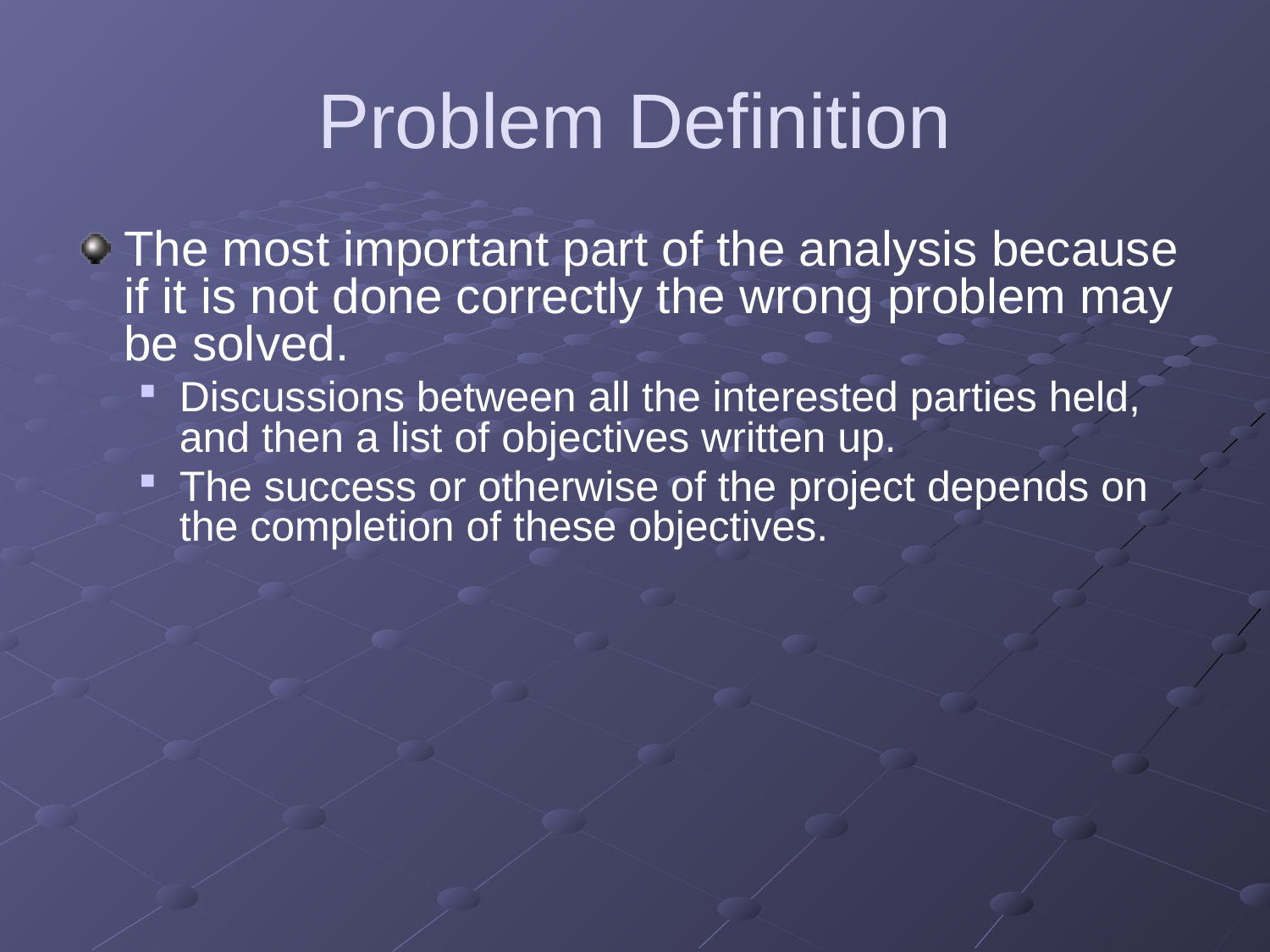

# Problem Definition
The most important part of the analysis because if it is not done correctly the wrong problem may be solved.
Discussions between all the interested parties held, and then a list of objectives written up.
The success or otherwise of the project depends on the completion of these objectives.